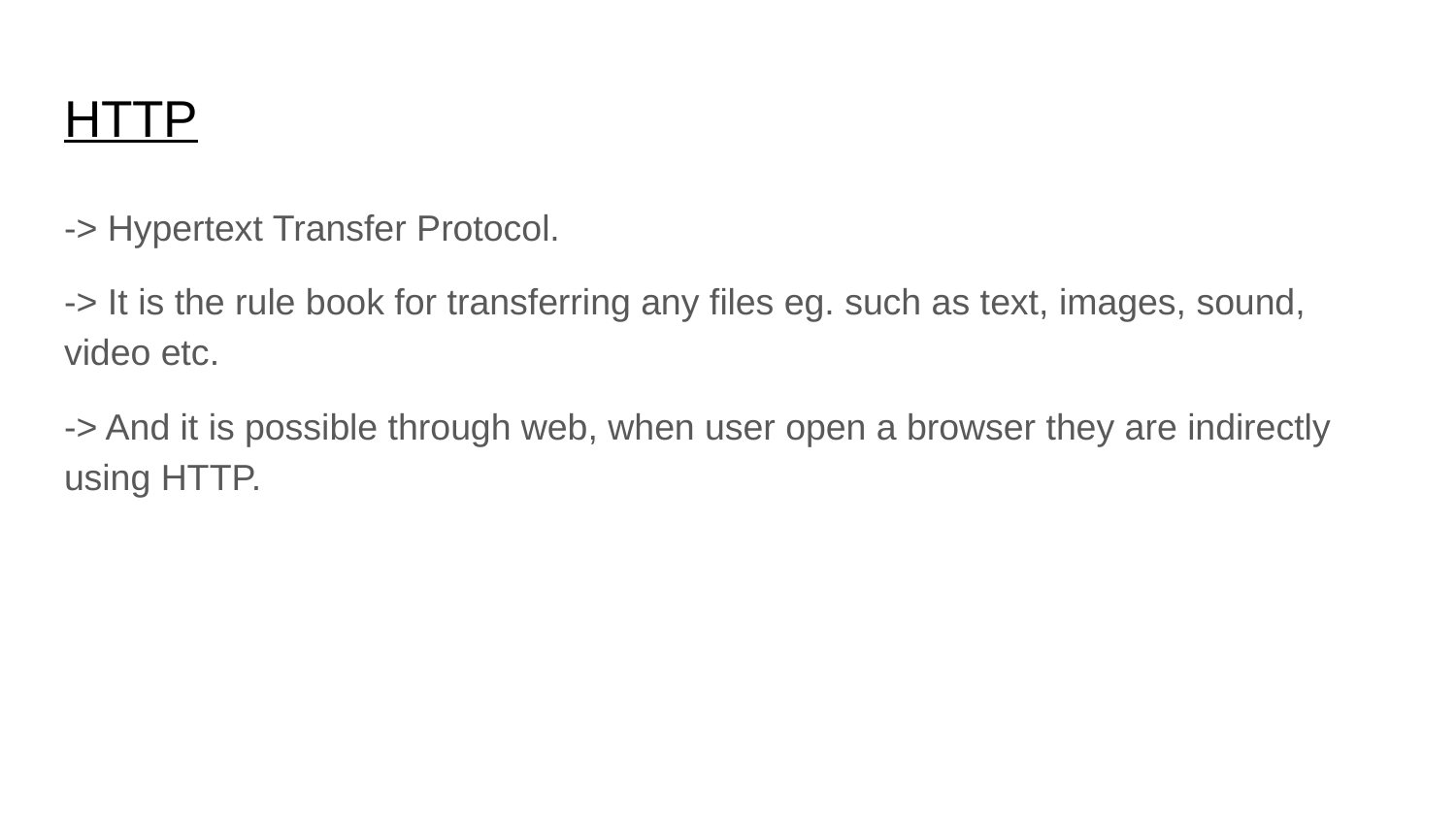

# HTTP
-> Hypertext Transfer Protocol.
-> It is the rule book for transferring any files eg. such as text, images, sound, video etc.
-> And it is possible through web, when user open a browser they are indirectly using HTTP.